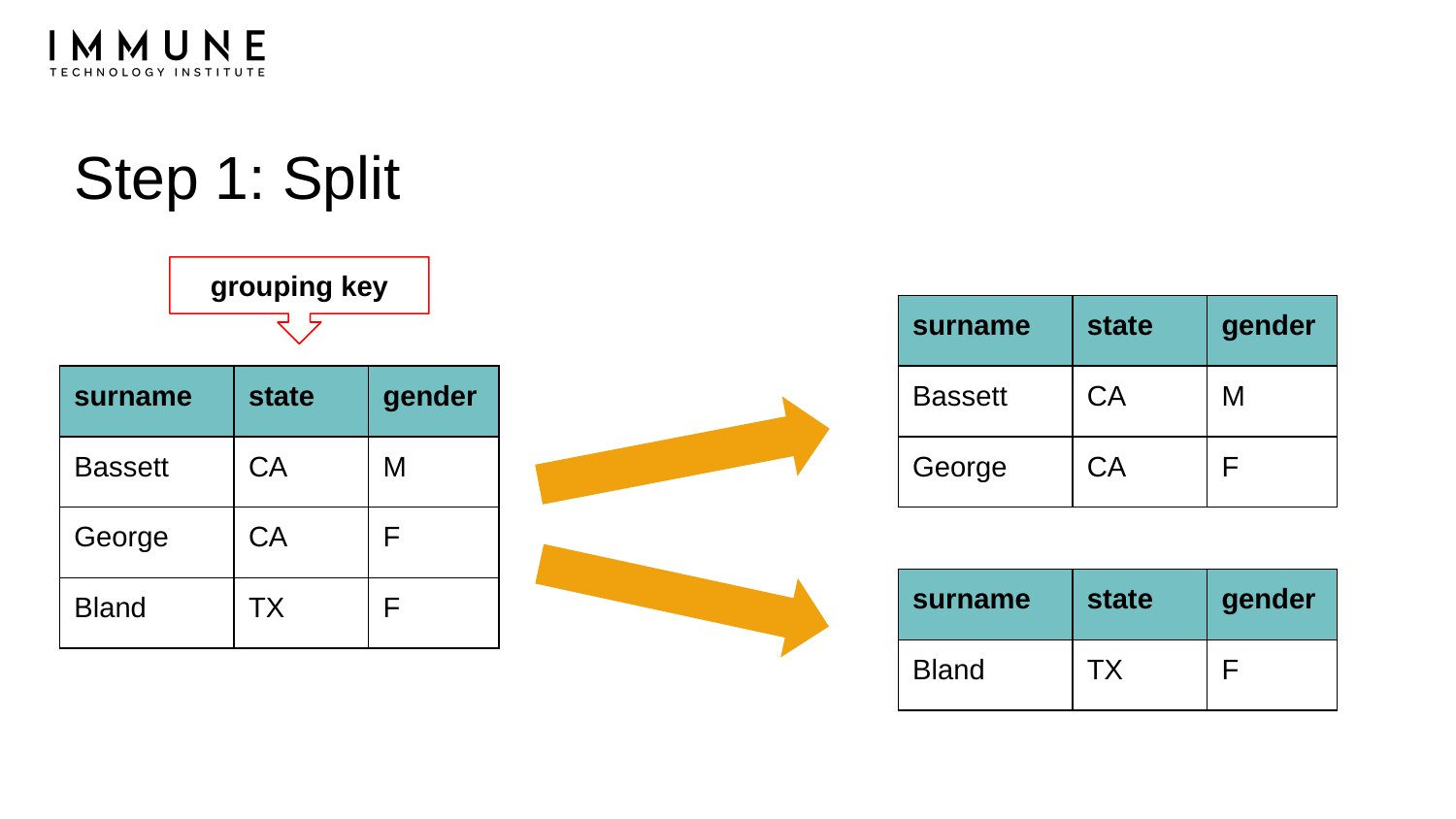

# Step 1: Split
grouping key
| surname | state | gender |
| --- | --- | --- |
| Bassett | CA | M |
| George | CA | F |
| surname | state | gender |
| --- | --- | --- |
| Bassett | CA | M |
| George | CA | F |
| Bland | TX | F |

| surname | state | gender |
| --- | --- | --- |
| Bland | TX | F |